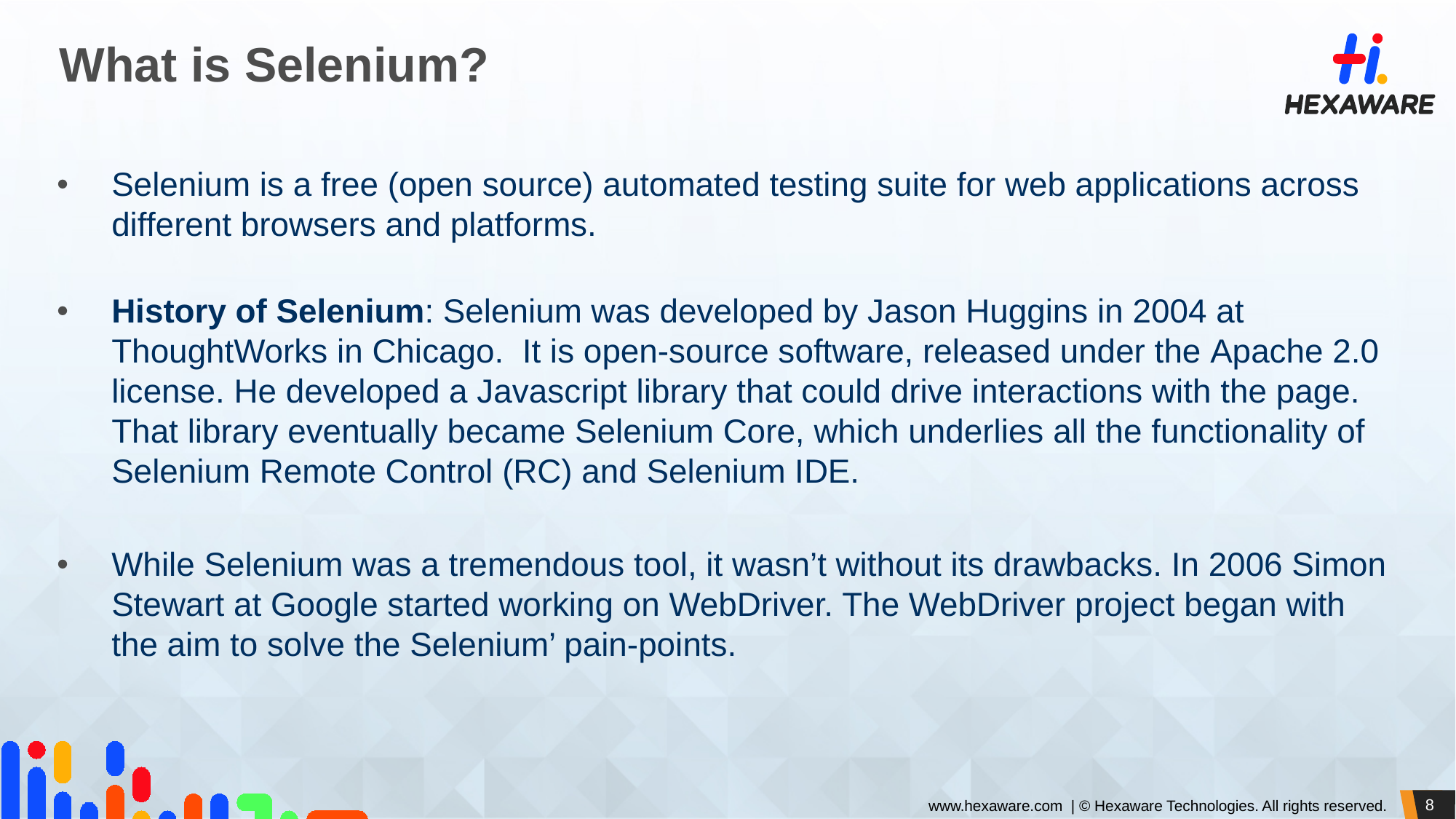

# What is Selenium?
Selenium is a free (open source) automated testing suite for web applications across different browsers and platforms.
History of Selenium: Selenium was developed by Jason Huggins in 2004 at ThoughtWorks in Chicago.  It is open-source software, released under the Apache 2.0 license. He developed a Javascript library that could drive interactions with the page. That library eventually became Selenium Core, which underlies all the functionality of Selenium Remote Control (RC) and Selenium IDE.

While Selenium was a tremendous tool, it wasn’t without its drawbacks. In 2006 Simon Stewart at Google started working on WebDriver. The WebDriver project began with the aim to solve the Selenium’ pain-points.